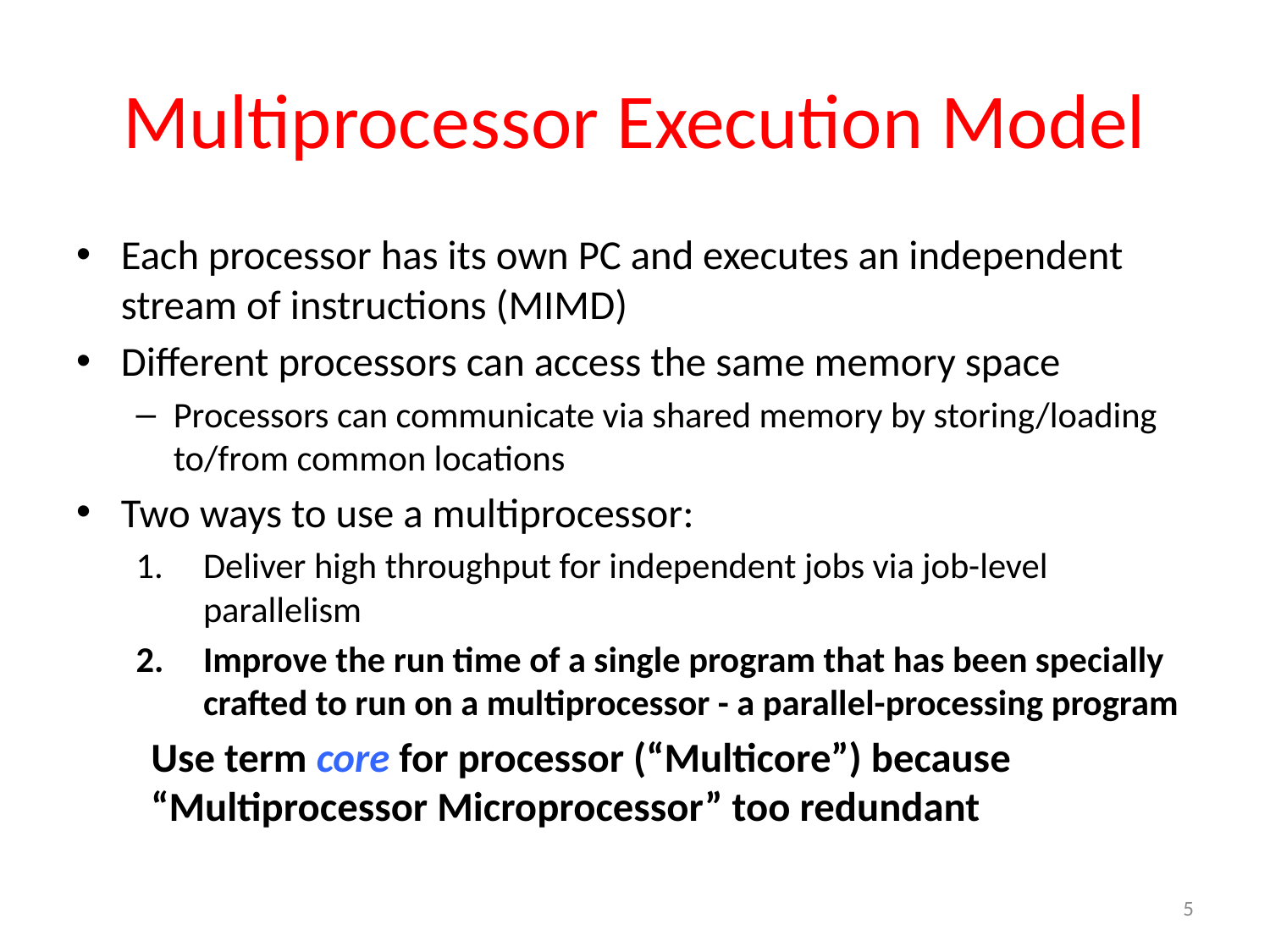

# Multiprocessor Execution Model
Each processor has its own PC and executes an independent stream of instructions (MIMD)
Different processors can access the same memory space
Processors can communicate via shared memory by storing/loading to/from common locations
Two ways to use a multiprocessor:
Deliver high throughput for independent jobs via job-level parallelism
Improve the run time of a single program that has been specially crafted to run on a multiprocessor - a parallel-processing program
	Use term core for processor (“Multicore”) because “Multiprocessor Microprocessor” too redundant

5